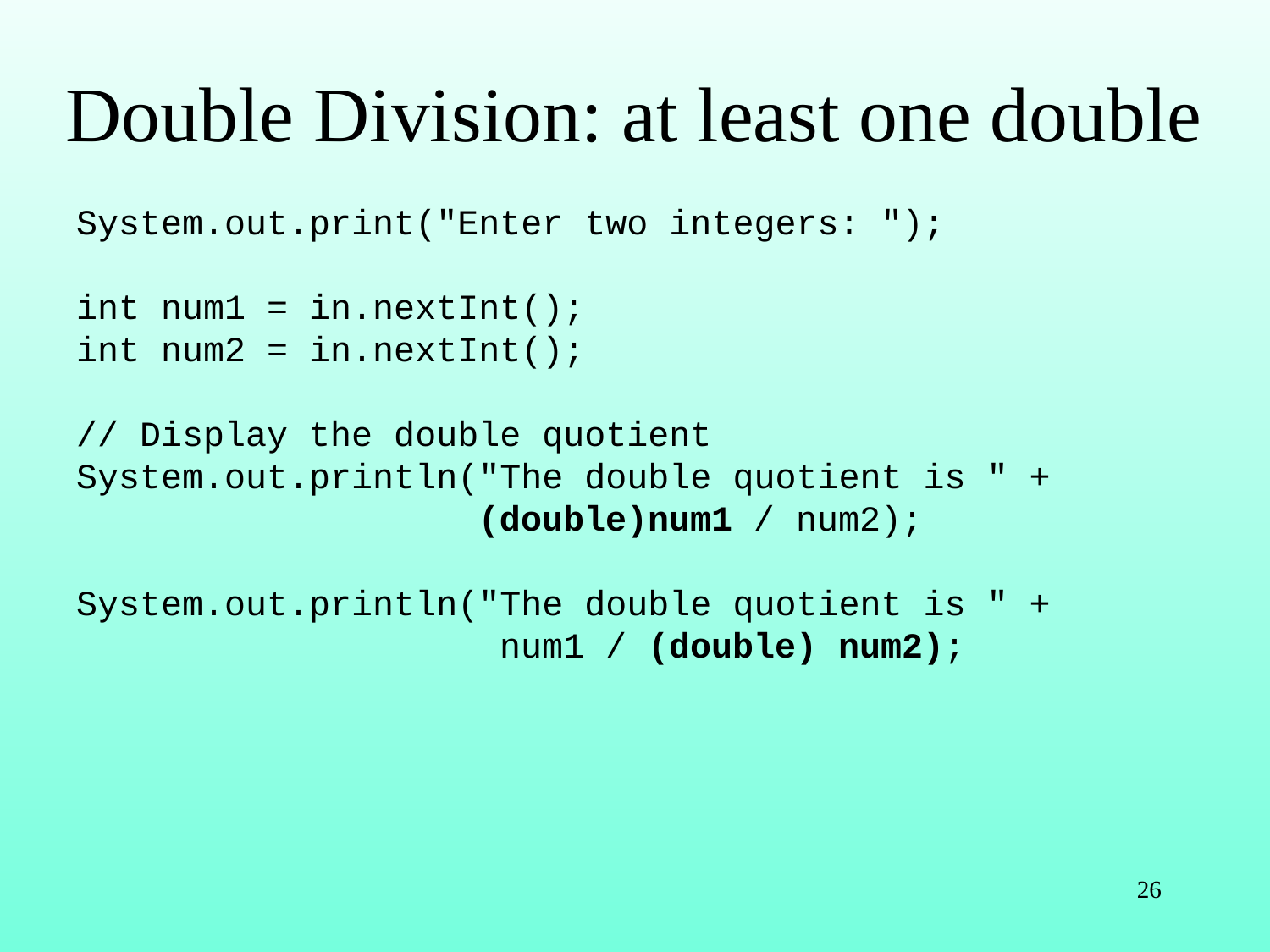

# Double Division: at least one double
System.out.print("Enter two integers: ");

int num1 = in.nextInt();
int num2 = in.nextInt();

// Display the double quotient
System.out.println("The double quotient is " +
                   (double)num1 / num2);

System.out.println("The double quotient is " +
                    num1 / (double) num2);

26